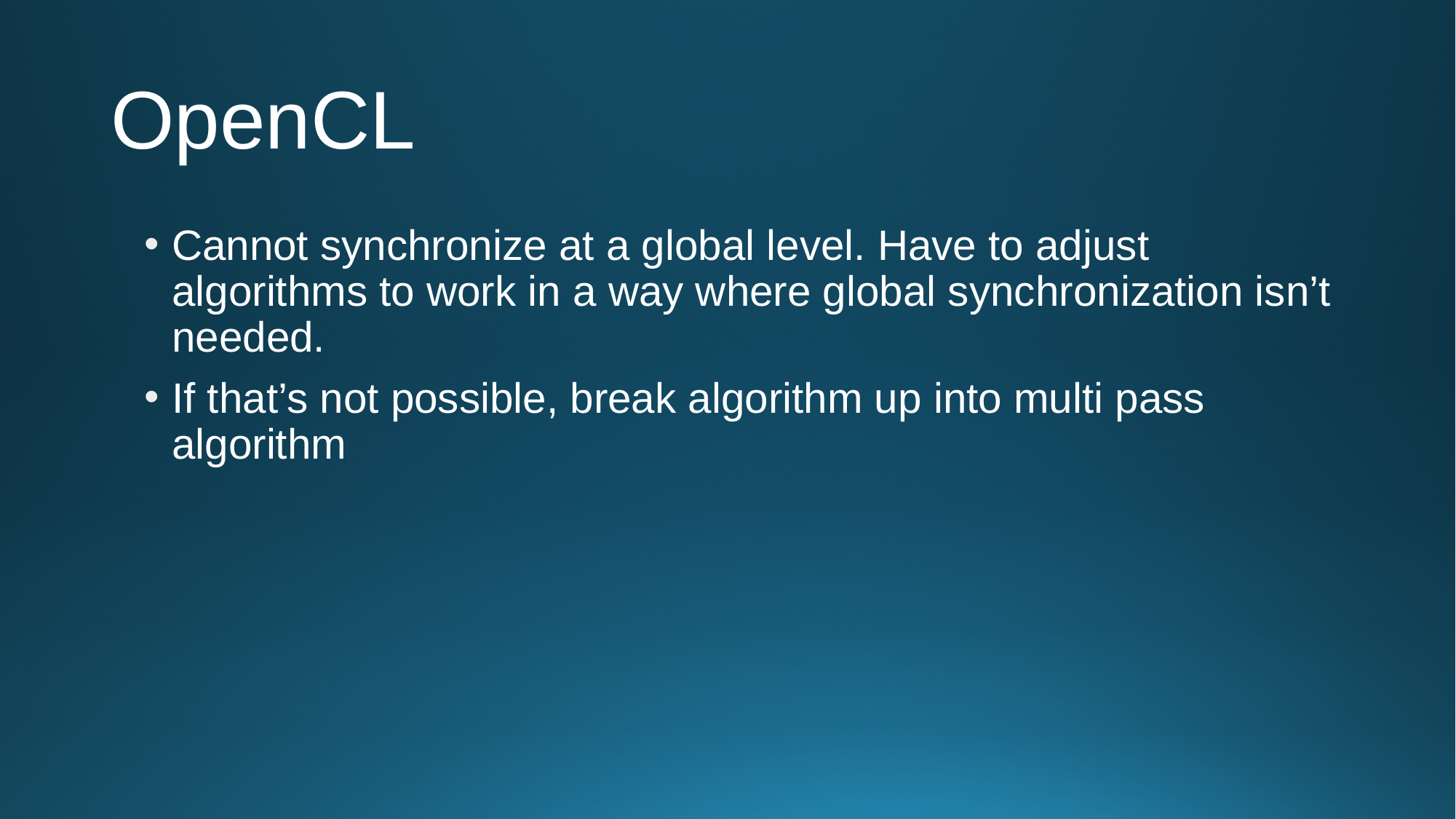

# OpenCL
Cannot synchronize at a global level. Have to adjust algorithms to work in a way where global synchronization isn’t needed.
If that’s not possible, break algorithm up into multi pass algorithm